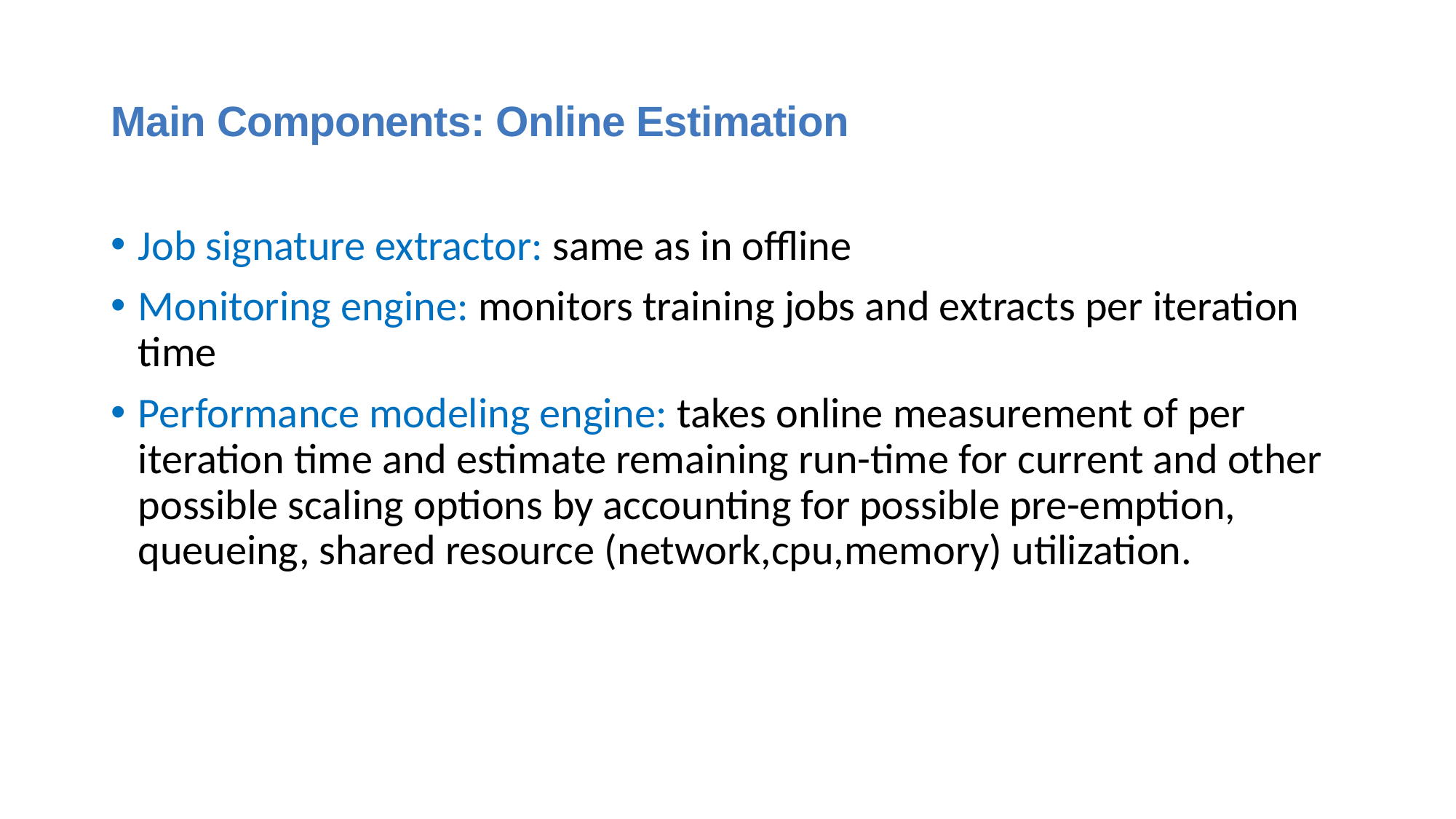

# Main Components: Online Estimation
Job signature extractor: same as in offline
Monitoring engine: monitors training jobs and extracts per iteration time
Performance modeling engine: takes online measurement of per iteration time and estimate remaining run-time for current and other possible scaling options by accounting for possible pre-emption, queueing, shared resource (network,cpu,memory) utilization.